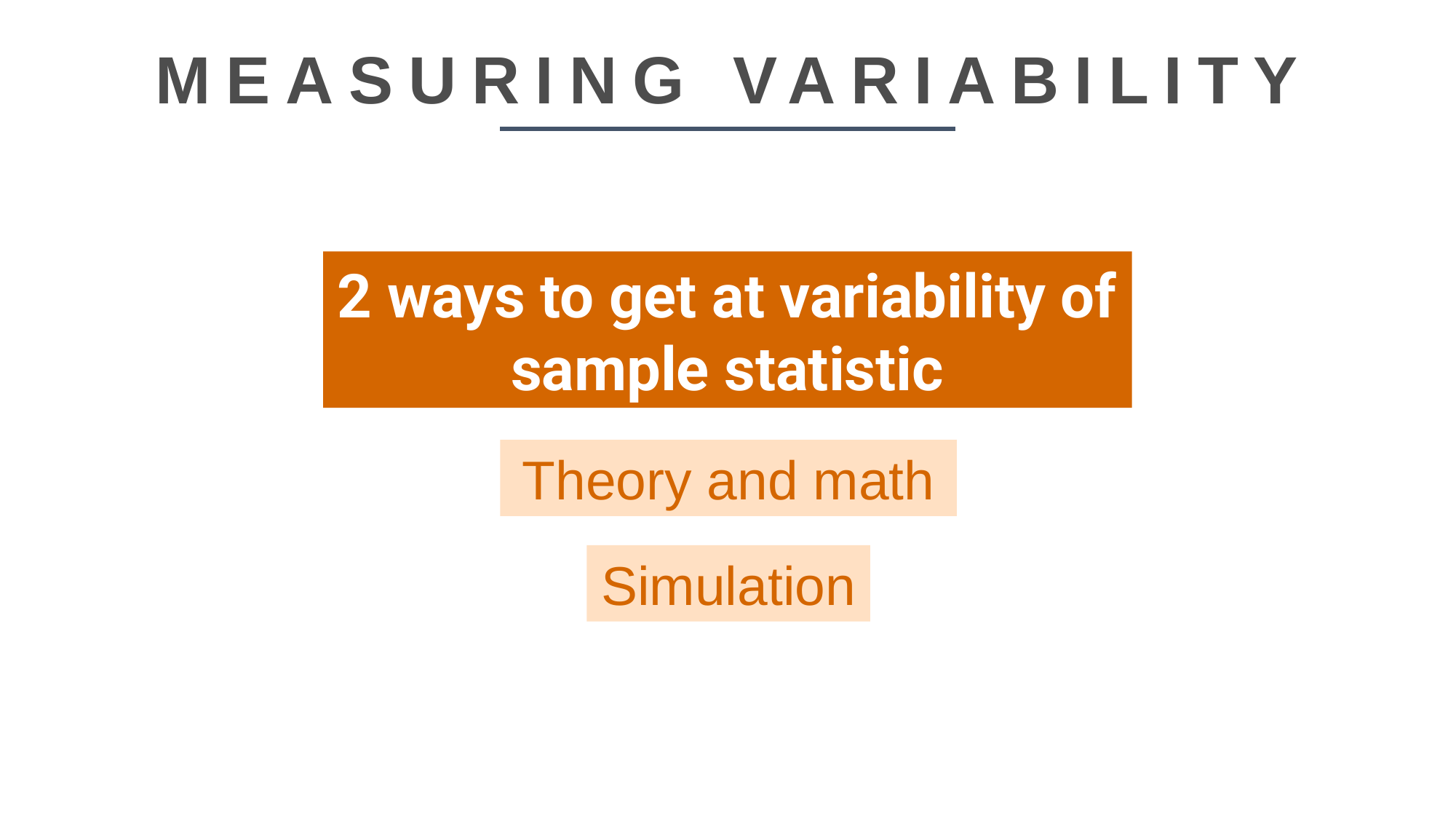

# MEASURING VARIABILITY
2 ways to get at variability of sample statistic
Theory and math
Simulation